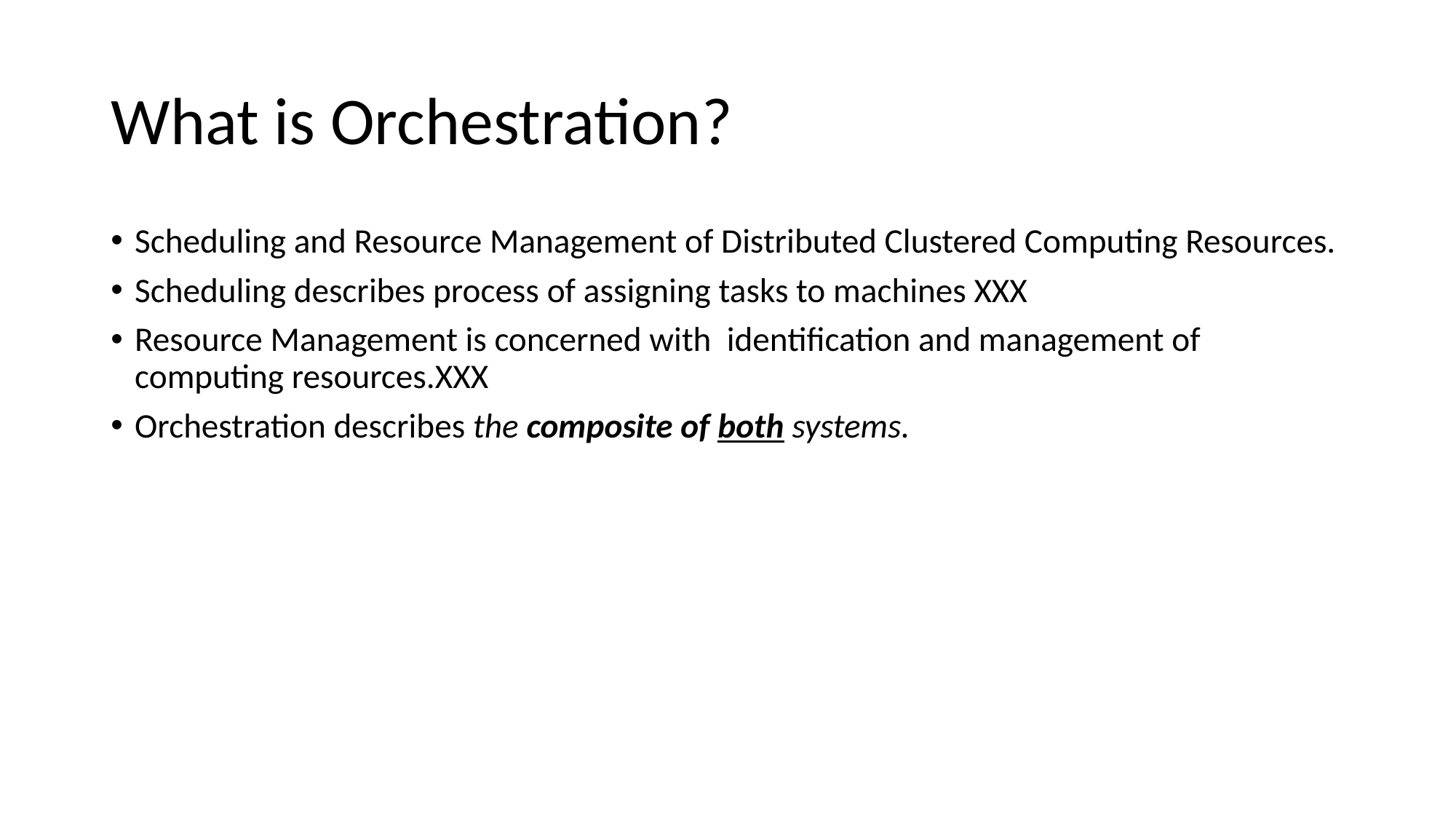

# What is Orchestration?
Scheduling and Resource Management of Distributed Clustered Computing Resources.
Scheduling describes process of assigning tasks to machines XXX
Resource Management is concerned with  identification and management of computing resources.XXX
Orchestration describes the composite of both systems.